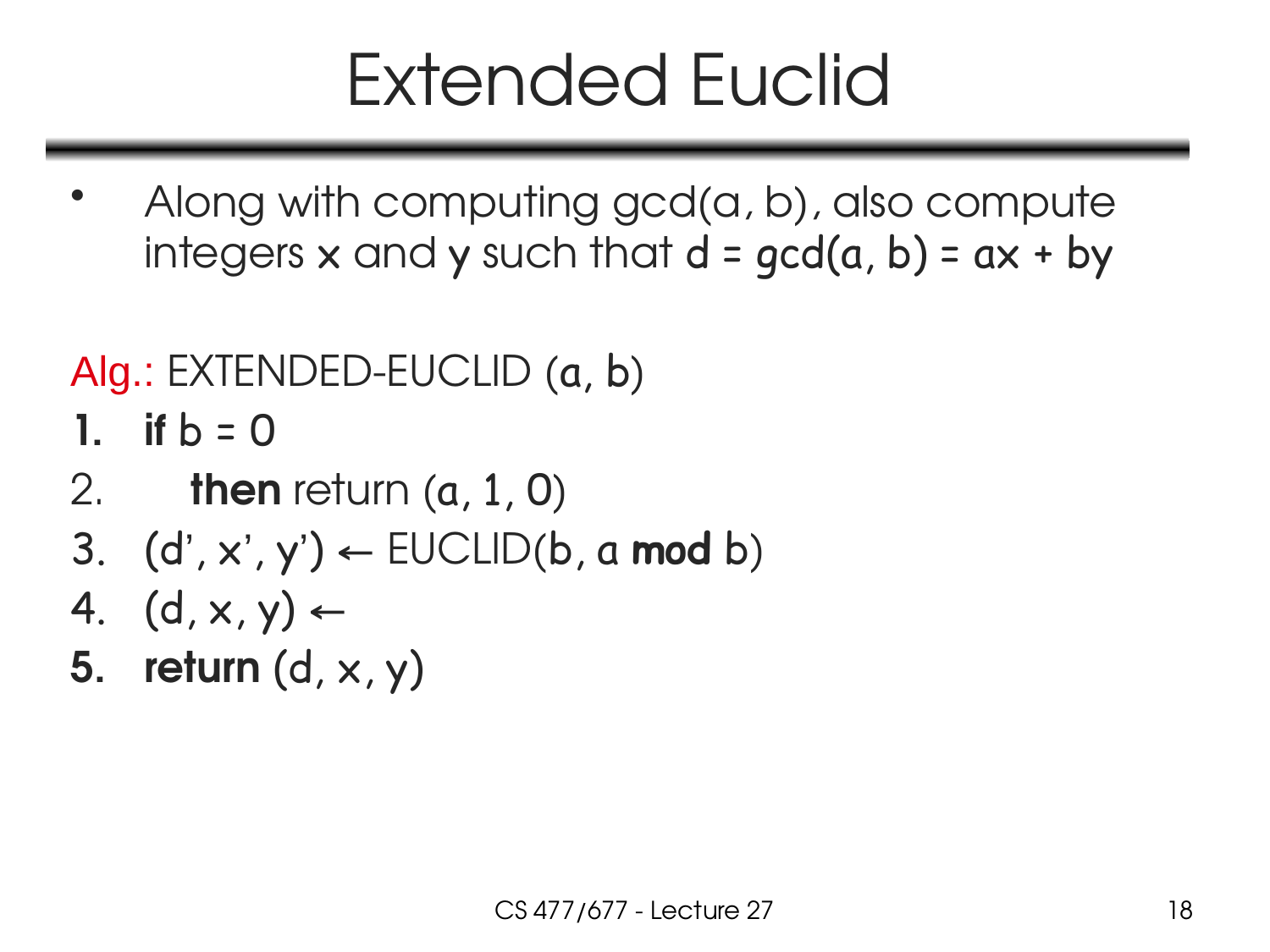

# Extended Euclid
Along with computing gcd(a, b), also compute integers x and y such that d = gcd(a, b) = ax + by

Alg.: EXTENDED-EUCLID (a, b)
if b = 0
    then return (a, 1, 0)
(d’, x’, y’) ← EUCLID(b, a mod b)
(d, x, y) ←
return (d, x, y)
CS 477/677 - Lecture 27
18